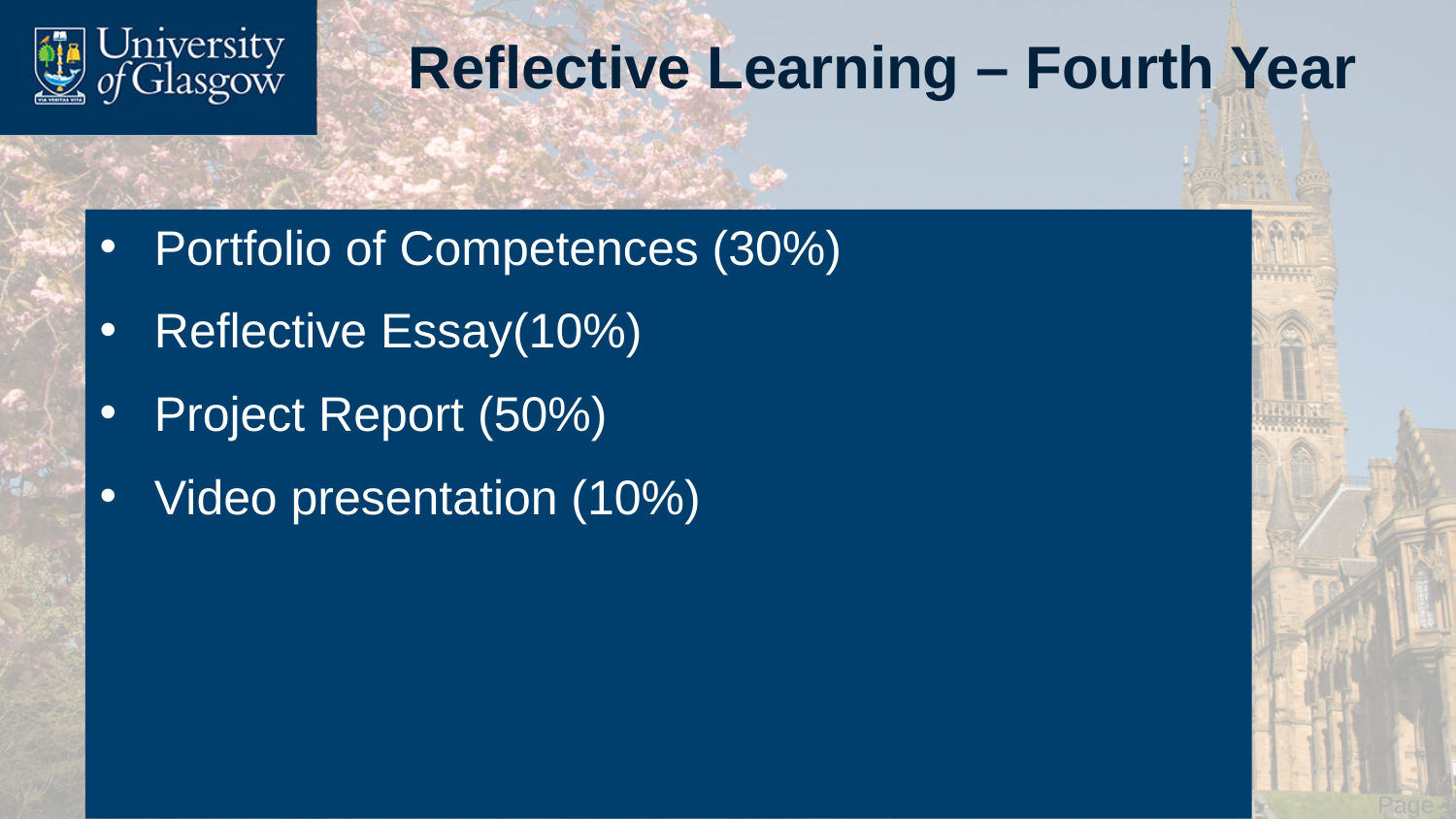

# Reflective Learning – Fourth Year
Portfolio of Competences (30%)
Reflective Essay(10%)
Project Report (50%)
Video presentation (10%)

 Page 12